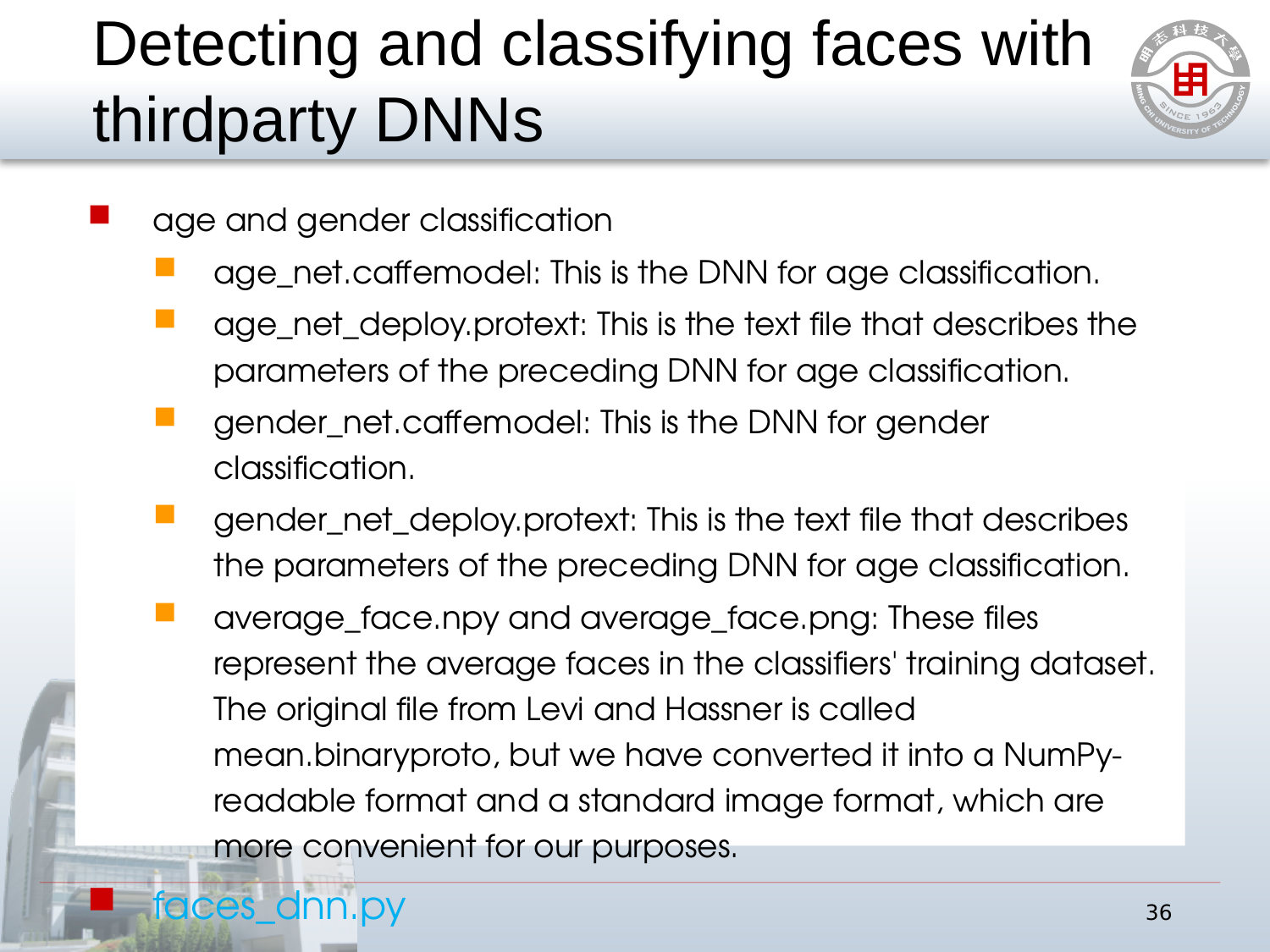

# Detecting and classifying faces with thirdparty DNNs
age and gender classification
age_net.caffemodel: This is the DNN for age classification.
age_net_deploy.protext: This is the text file that describes the parameters of the preceding DNN for age classification.
gender_net.caffemodel: This is the DNN for gender classification.
gender_net_deploy.protext: This is the text file that describes the parameters of the preceding DNN for age classification.
average_face.npy and average_face.png: These files represent the average faces in the classifiers' training dataset. The original file from Levi and Hassner is called mean.binaryproto, but we have converted it into a NumPy-readable format and a standard image format, which are more convenient for our purposes.
faces_dnn.py
36